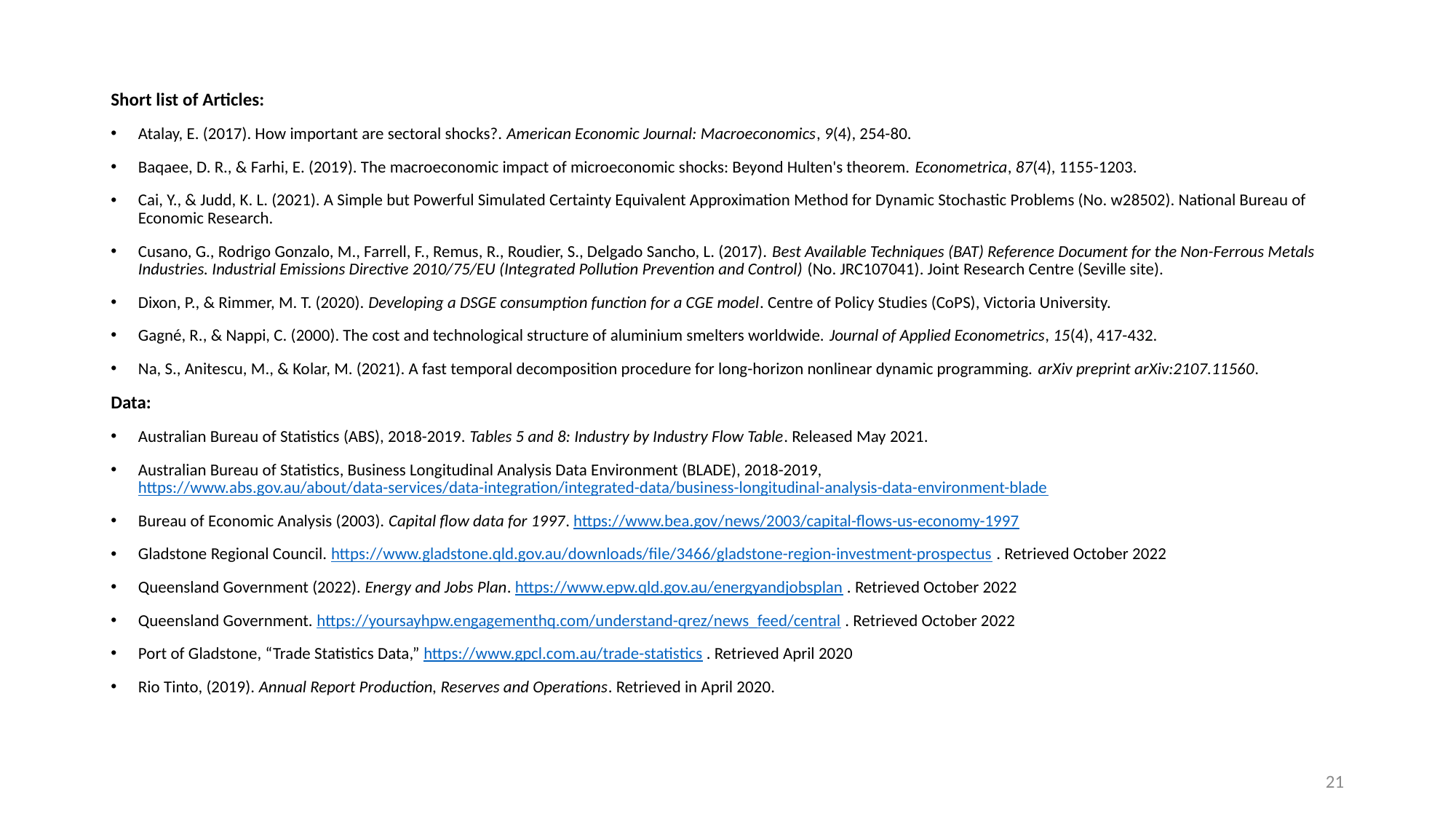

Short list of Articles:
Atalay, E. (2017). How important are sectoral shocks?. American Economic Journal: Macroeconomics, 9(4), 254-80.
Baqaee, D. R., & Farhi, E. (2019). The macroeconomic impact of microeconomic shocks: Beyond Hulten's theorem. Econometrica, 87(4), 1155-1203.
Cai, Y., & Judd, K. L. (2021). A Simple but Powerful Simulated Certainty Equivalent Approximation Method for Dynamic Stochastic Problems (No. w28502). National Bureau of Economic Research.
Cusano, G., Rodrigo Gonzalo, M., Farrell, F., Remus, R., Roudier, S., Delgado Sancho, L. (2017). Best Available Techniques (BAT) Reference Document for the Non-Ferrous Metals Industries. Industrial Emissions Directive 2010/75/EU (Integrated Pollution Prevention and Control) (No. JRC107041). Joint Research Centre (Seville site).
Dixon, P., & Rimmer, M. T. (2020). Developing a DSGE consumption function for a CGE model. Centre of Policy Studies (CoPS), Victoria University.
Gagné, R., & Nappi, C. (2000). The cost and technological structure of aluminium smelters worldwide. Journal of Applied Econometrics, 15(4), 417-432.
Na, S., Anitescu, M., & Kolar, M. (2021). A fast temporal decomposition procedure for long-horizon nonlinear dynamic programming. arXiv preprint arXiv:2107.11560.
Data:
Australian Bureau of Statistics (ABS), 2018-2019. Tables 5 and 8: Industry by Industry Flow Table. Released May 2021.
Australian Bureau of Statistics, Business Longitudinal Analysis Data Environment (BLADE), 2018-2019, https://www.abs.gov.au/about/data-services/data-integration/integrated-data/business-longitudinal-analysis-data-environment-blade
Bureau of Economic Analysis (2003). Capital flow data for 1997. https://www.bea.gov/news/2003/capital-flows-us-economy-1997
Gladstone Regional Council. https://www.gladstone.qld.gov.au/downloads/file/3466/gladstone-region-investment-prospectus . Retrieved October 2022
Queensland Government (2022). Energy and Jobs Plan. https://www.epw.qld.gov.au/energyandjobsplan . Retrieved October 2022
Queensland Government. https://yoursayhpw.engagementhq.com/understand-qrez/news_feed/central . Retrieved October 2022
Port of Gladstone, “Trade Statistics Data,” https://www.gpcl.com.au/trade-statistics . Retrieved April 2020
Rio Tinto, (2019). Annual Report Production, Reserves and Operations. Retrieved in April 2020.

21